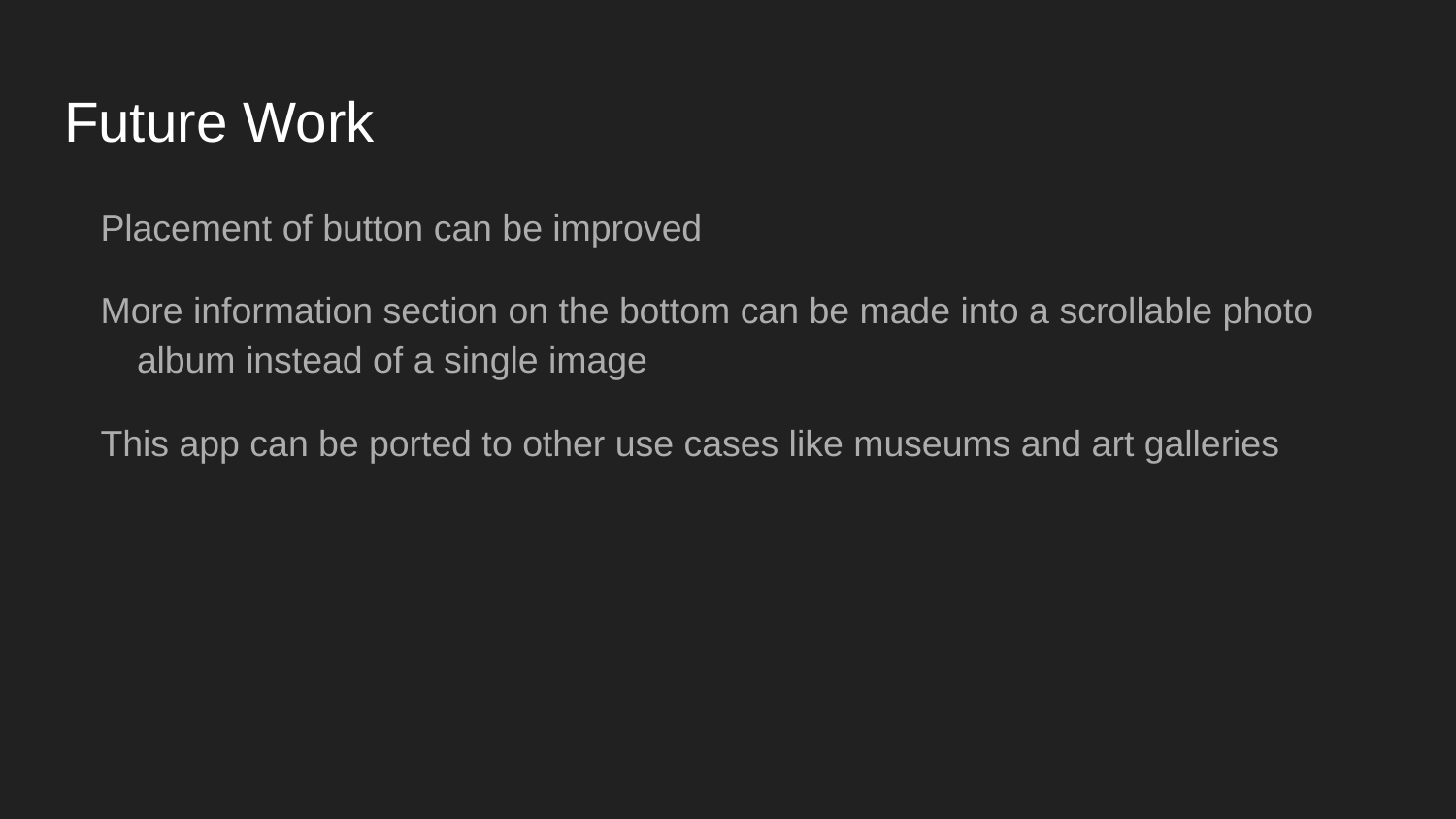

# Future Work
Placement of button can be improved
More information section on the bottom can be made into a scrollable photo album instead of a single image
This app can be ported to other use cases like museums and art galleries